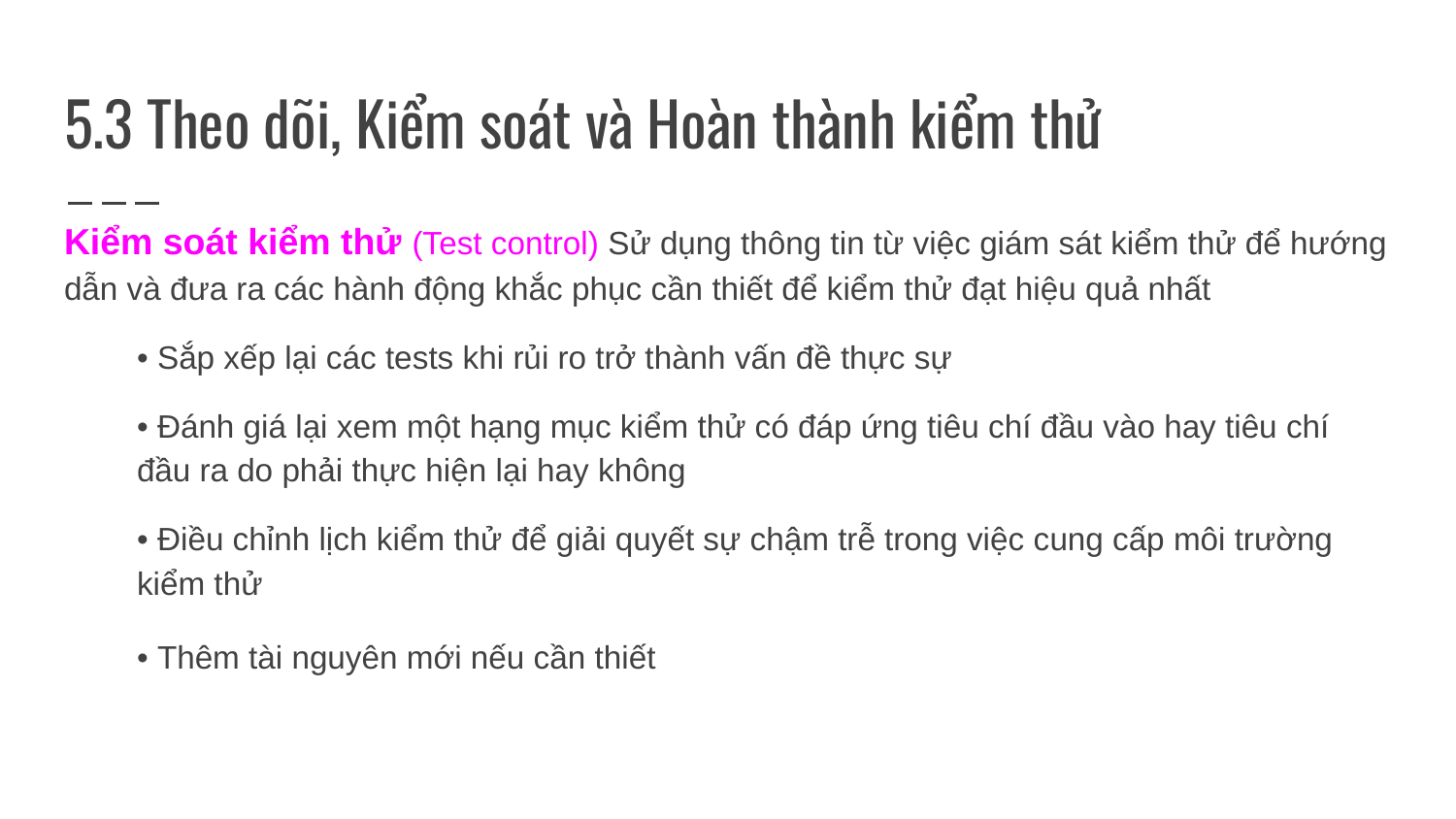

# 5.3 Theo dõi, Kiểm soát và Hoàn thành kiểm thử
Kiểm soát kiểm thử (Test control) Sử dụng thông tin từ việc giám sát kiểm thử để hướng dẫn và đưa ra các hành động khắc phục cần thiết để kiểm thử đạt hiệu quả nhất
• Sắp xếp lại các tests khi rủi ro trở thành vấn đề thực sự
• Đánh giá lại xem một hạng mục kiểm thử có đáp ứng tiêu chí đầu vào hay tiêu chí đầu ra do phải thực hiện lại hay không
• Điều chỉnh lịch kiểm thử để giải quyết sự chậm trễ trong việc cung cấp môi trường kiểm thử
• Thêm tài nguyên mới nếu cần thiết